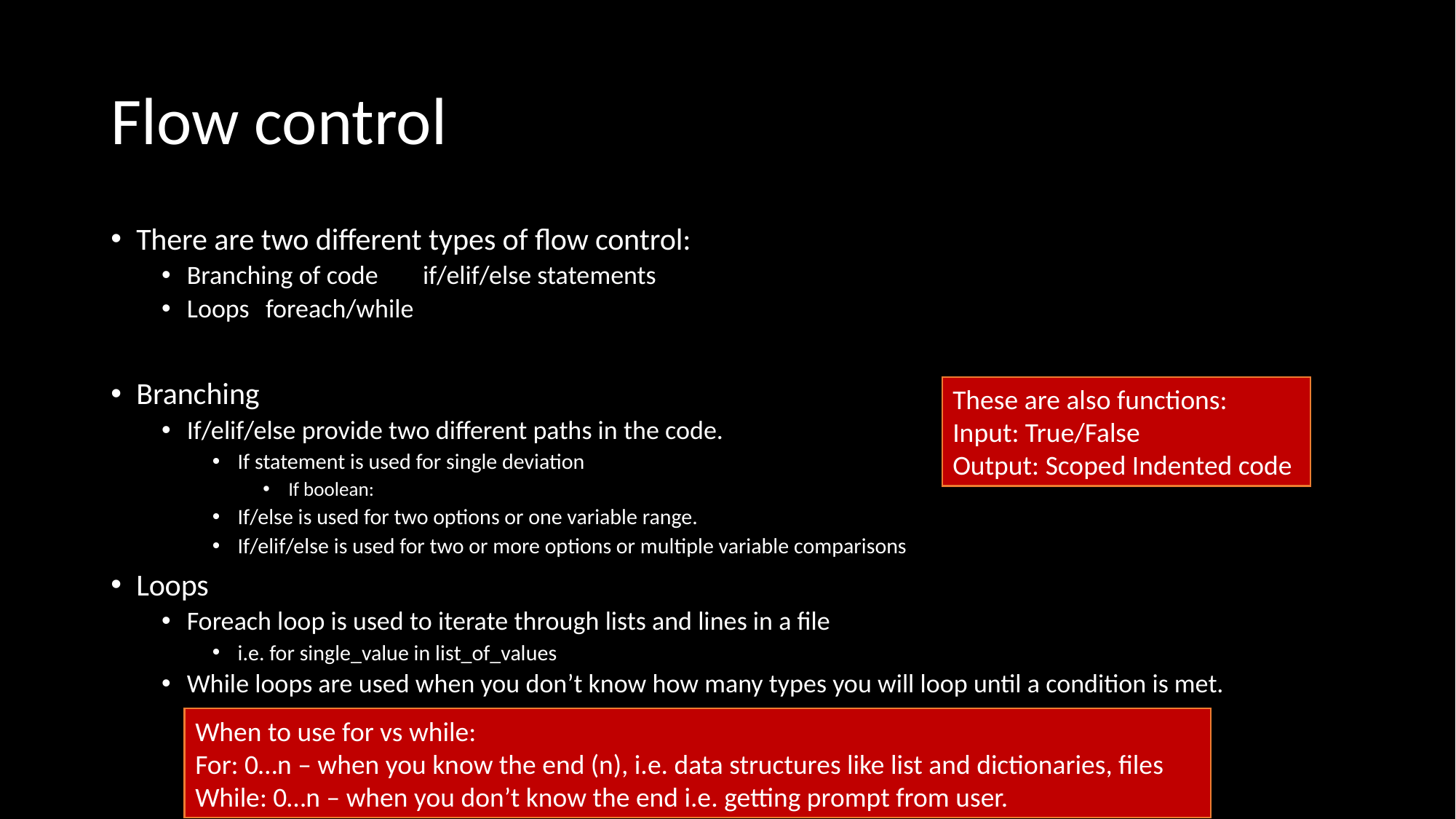

# Flow control
There are two different types of flow control:
Branching of code	if/elif/else statements
Loops			foreach/while

Branching
If/elif/else provide two different paths in the code.
If statement is used for single deviation
If boolean:
If/else is used for two options or one variable range.
If/elif/else is used for two or more options or multiple variable comparisons
Loops
Foreach loop is used to iterate through lists and lines in a file
i.e. for single_value in list_of_values
While loops are used when you don’t know how many types you will loop until a condition is met.
i.e. while Boolean:

These are also functions:
Input: True/False
Output: Scoped Indented code
When to use for vs while:
For: 0…n – when you know the end (n), i.e. data structures like list and dictionaries, files
While: 0…n – when you don’t know the end i.e. getting prompt from user.